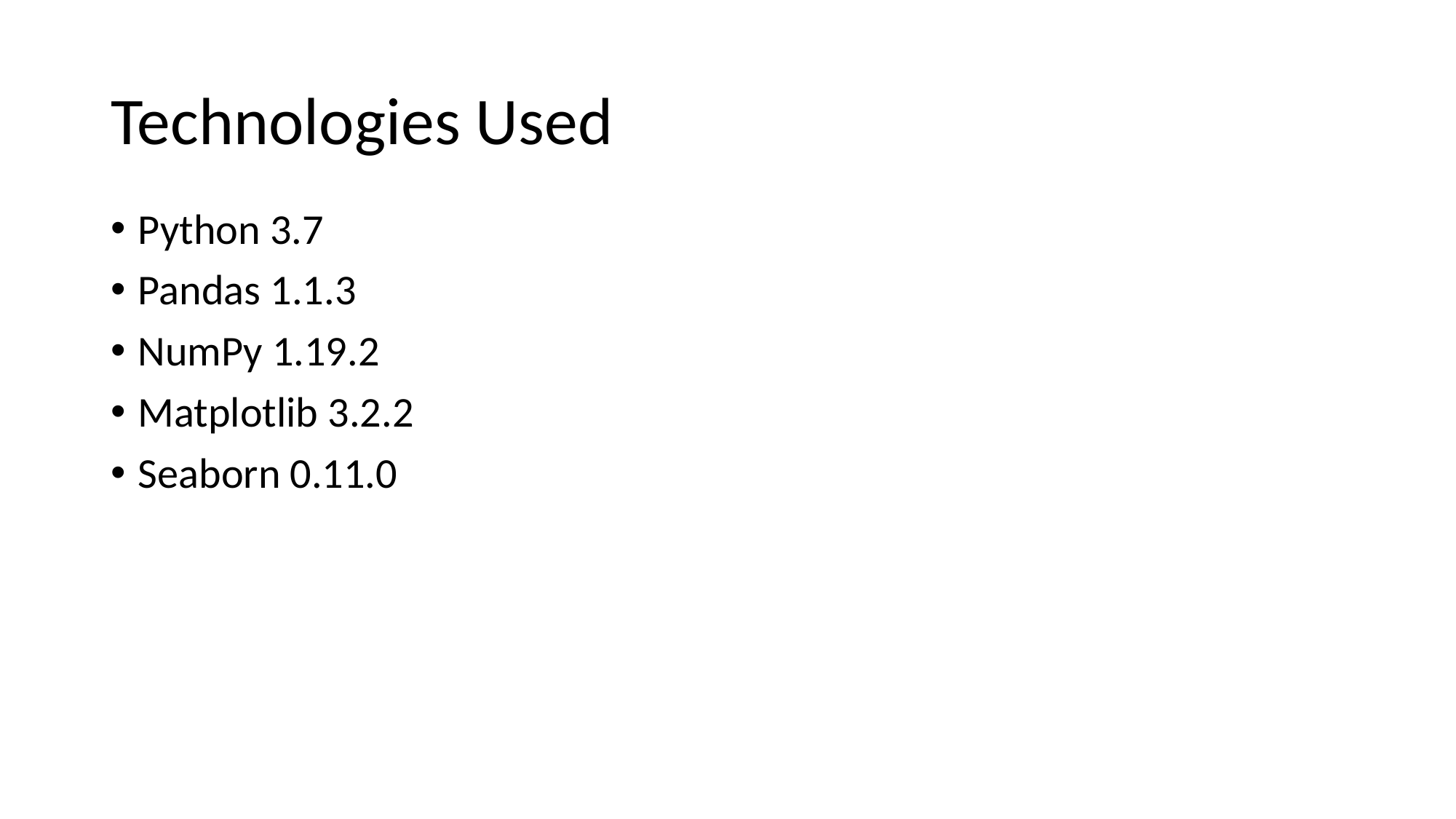

# Technologies Used
Python 3.7
Pandas 1.1.3
NumPy 1.19.2
Matplotlib 3.2.2
Seaborn 0.11.0